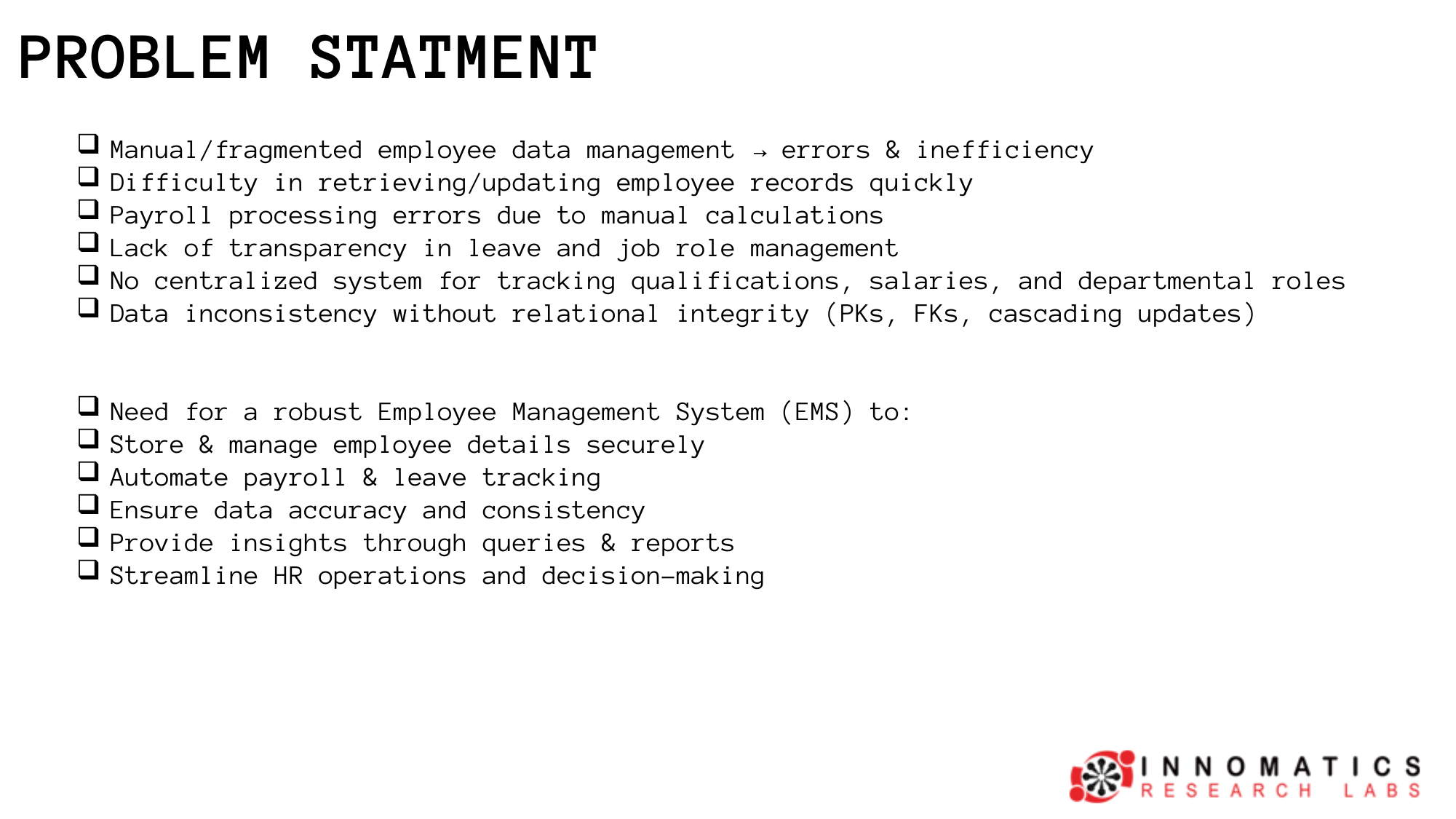

# PROBLEM STATMENT
Manual/fragmented employee data management → errors & inefficiency
Difficulty in retrieving/updating employee records quickly
Payroll processing errors due to manual calculations
Lack of transparency in leave and job role management
No centralized system for tracking qualifications, salaries, and departmental roles
Data inconsistency without relational integrity (PKs, FKs, cascading updates)

Need for a robust Employee Management System (EMS) to:
Store & manage employee details securely
Automate payroll & leave tracking
Ensure data accuracy and consistency
Provide insights through queries & reports
Streamline HR operations and decision-making